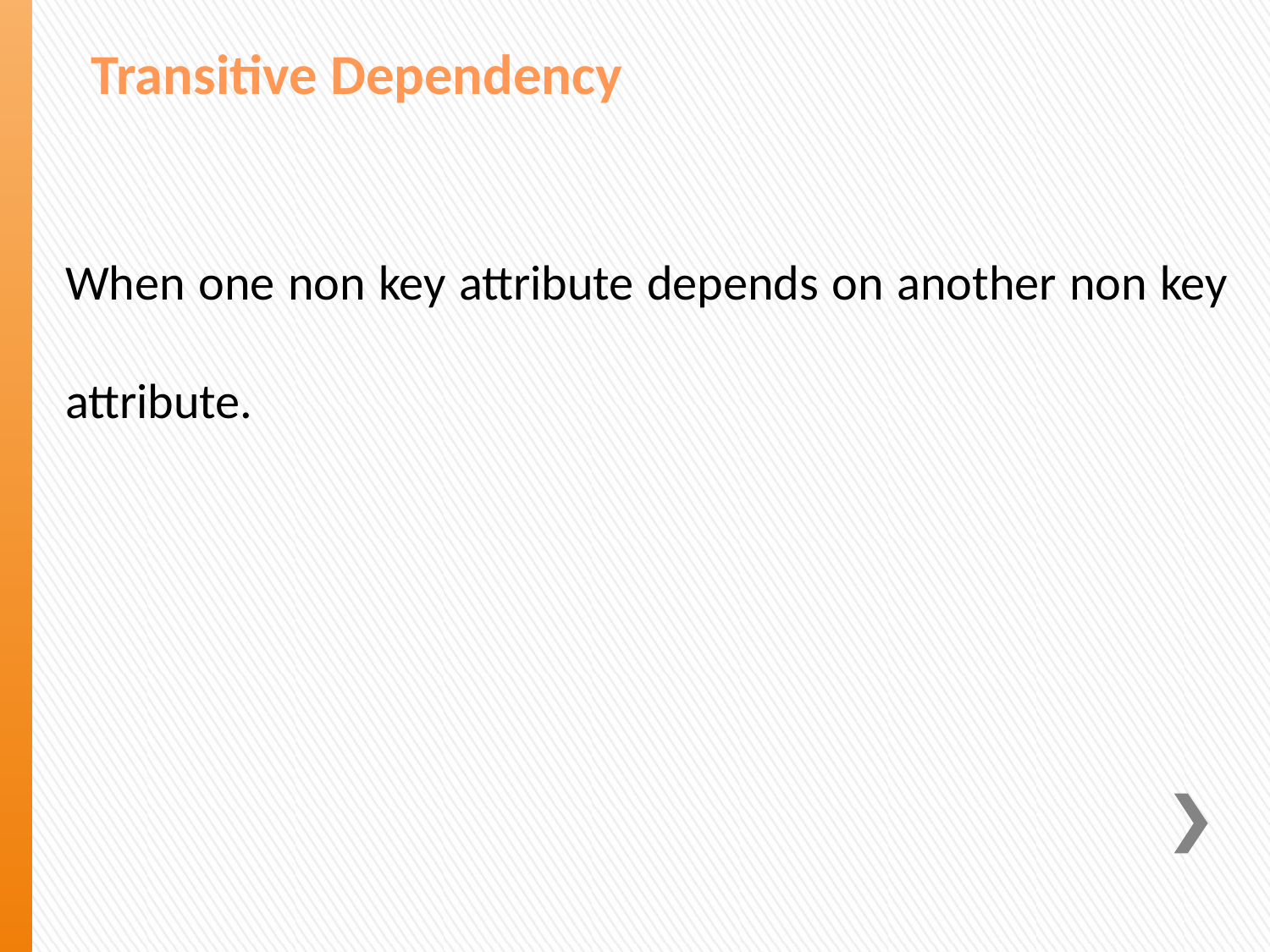

Transitive Dependency

When one non key attribute depends on another non key attribute.